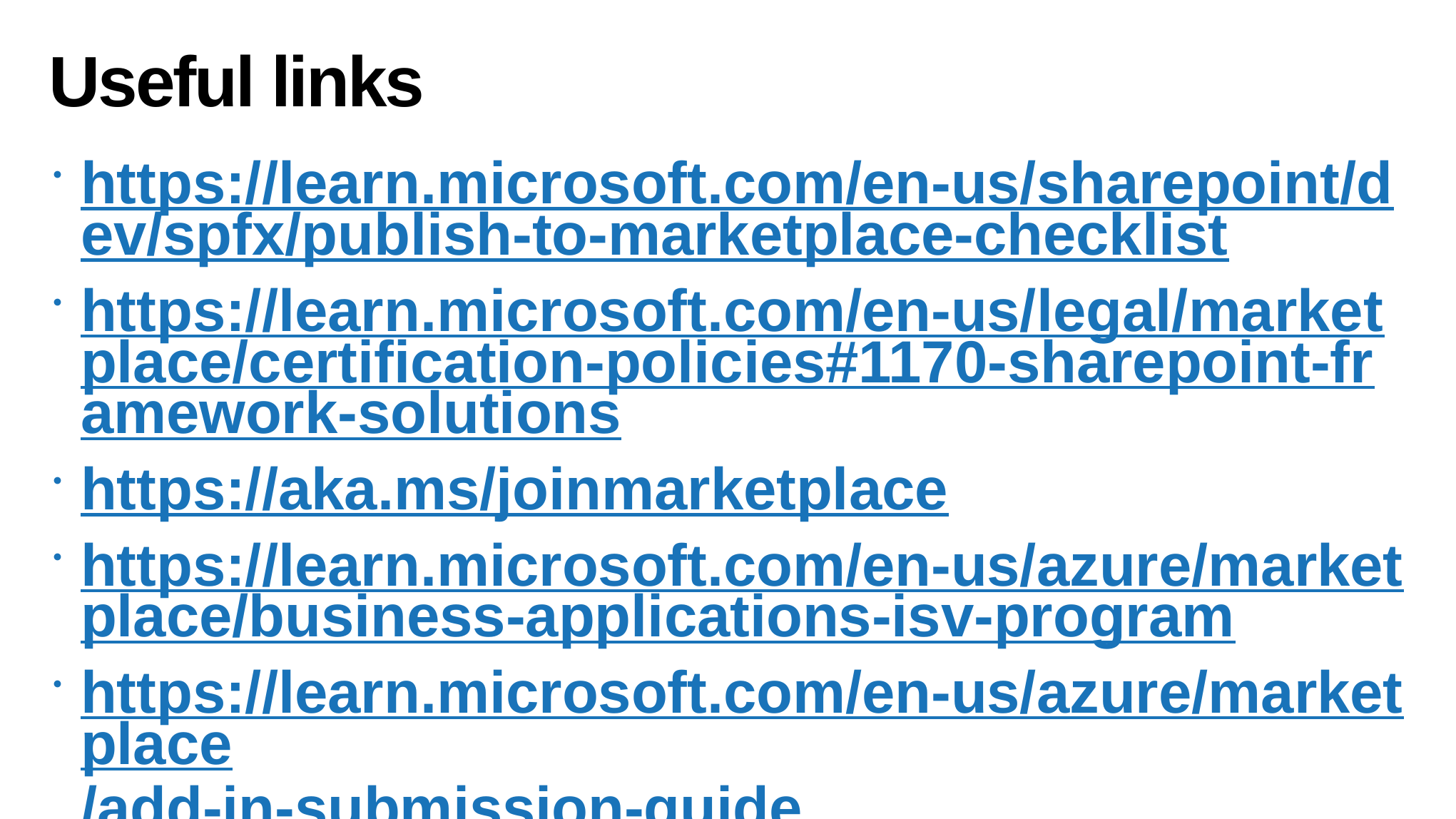

# Useful links
https://learn.microsoft.com/en-us/sharepoint/dev/spfx/publish-to-marketplace-checklist
https://learn.microsoft.com/en-us/legal/marketplace/certification-policies#1170-sharepoint-framework-solutions
https://aka.ms/joinmarketplace
https://learn.microsoft.com/en-us/azure/marketplace/business-applications-isv-program
https://learn.microsoft.com/en-us/azure/marketplace/add-in-submission-guide